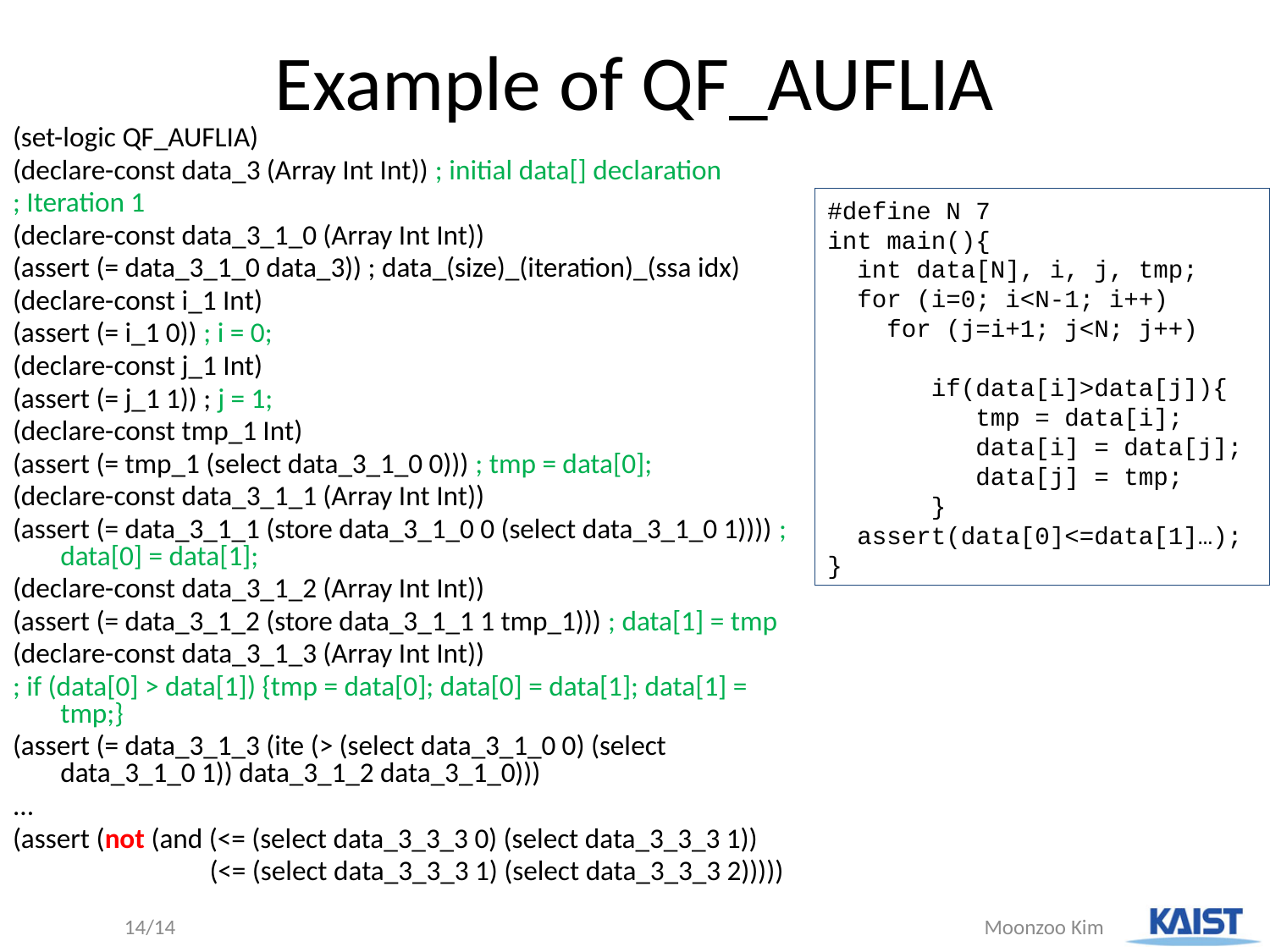

# Example of QF_AUFLIA
(set-logic QF_AUFLIA)
(declare-const data_3 (Array Int Int)) ; initial data[] declaration
; Iteration 1
(declare-const data_3_1_0 (Array Int Int))
(assert (= data_3_1_0 data_3)) ; data_(size)_(iteration)_(ssa idx)
(declare-const i_1 Int)
(assert (= i_1 0)) ; i = 0;
(declare-const j_1 Int)
(assert (= j_1 1)) ; j = 1;
(declare-const tmp_1 Int)
(assert (= tmp_1 (select data_3_1_0 0))) ; tmp = data[0];
(declare-const data_3_1_1 (Array Int Int))
(assert (= data_3_1_1 (store data_3_1_0 0 (select data_3_1_0 1)))) ; data[0] = data[1];
(declare-const data_3_1_2 (Array Int Int))
(assert (= data_3_1_2 (store data_3_1_1 1 tmp_1))) ; data[1] = tmp
(declare-const data_3_1_3 (Array Int Int))
; if (data[0] > data[1]) {tmp = data[0]; data[0] = data[1]; data[1] = tmp;}
(assert (= data_3_1_3 (ite (> (select data_3_1_0 0) (select data_3_1_0 1)) data_3_1_2 data_3_1_0)))
...
(assert (not (and (<= (select data_3_3_3 0) (select data_3_3_3 1))
                               (<= (select data_3_3_3 1) (select data_3_3_3 2)))))

#define N 7
int main(){
  int data[N], i, j, tmp;
  for (i=0; i<N-1; i++)
    for (j=i+1; j<N; j++)
       if(data[i]>data[j]){
          tmp = data[i];
          data[i] = data[j];
          data[j] = tmp;
       }
  assert(data[0]<=data[1]…);
}
14/14
Moonzoo Kim